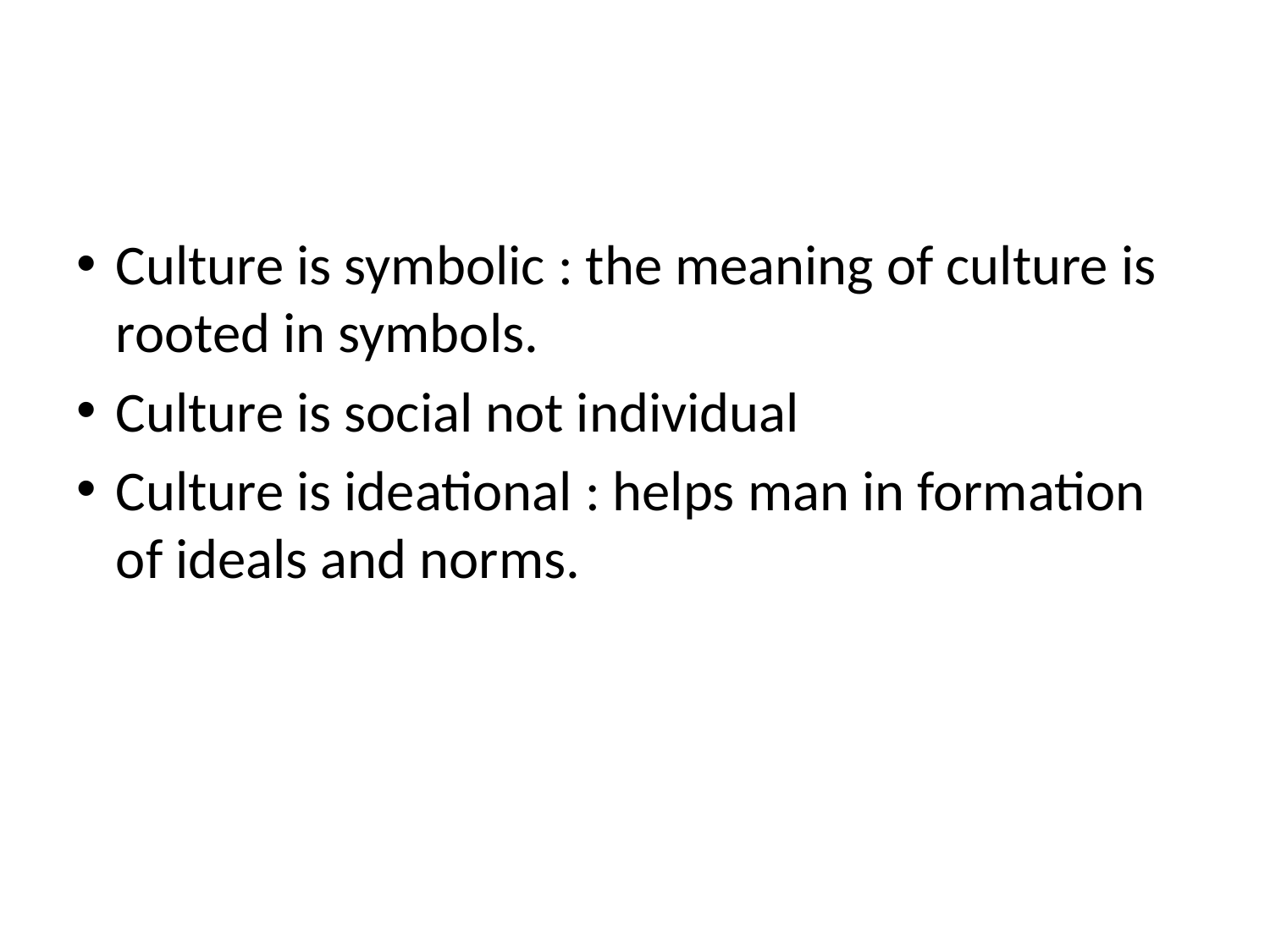

#
Culture is symbolic : the meaning of culture is rooted in symbols.
Culture is social not individual
Culture is ideational : helps man in formation of ideals and norms.